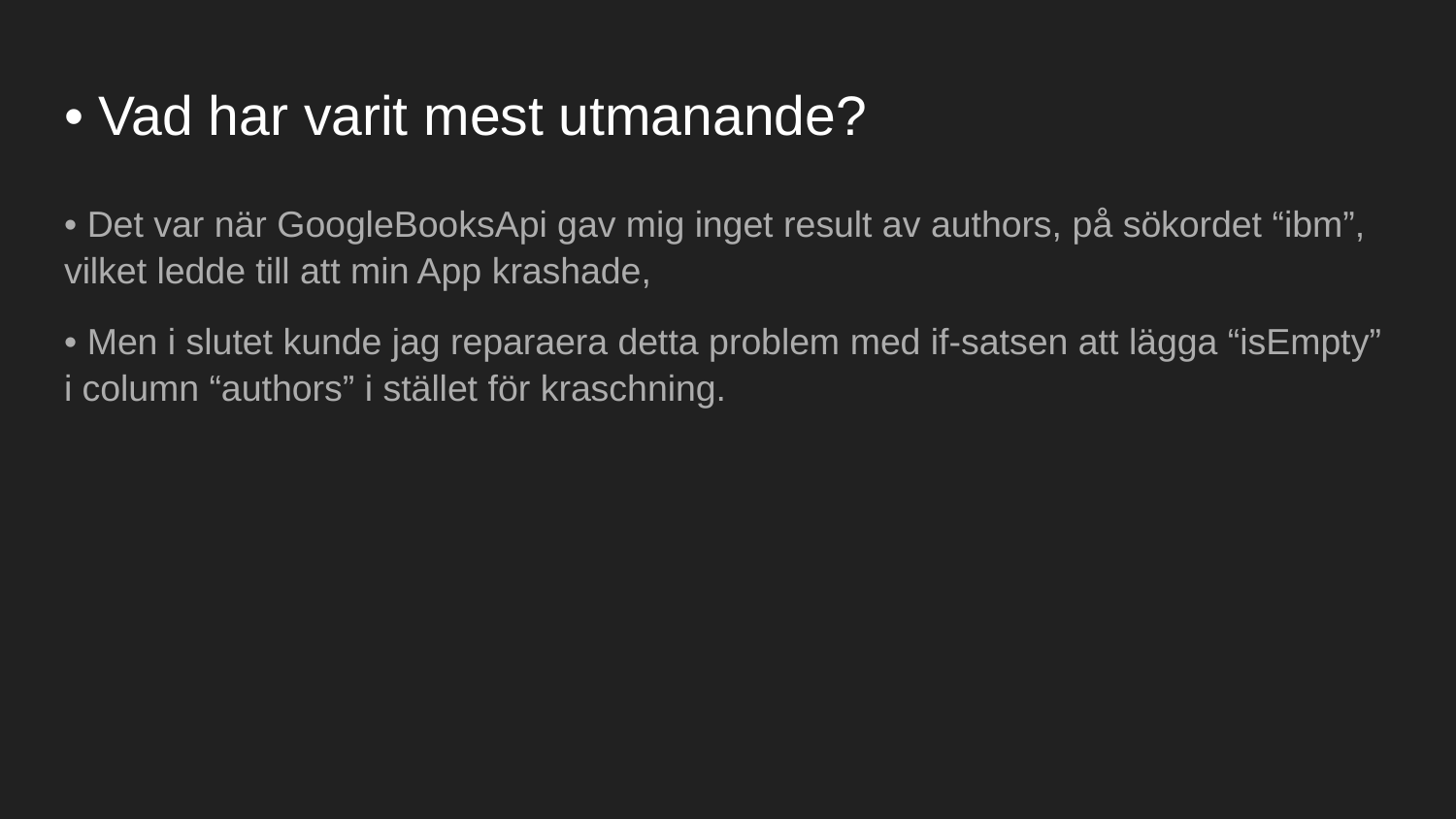

# • Vad har varit mest utmanande?
• Det var när GoogleBooksApi gav mig inget result av authors, på sökordet “ibm”, vilket ledde till att min App krashade,
• Men i slutet kunde jag reparaera detta problem med if-satsen att lägga “isEmpty” i column “authors” i stället för kraschning.